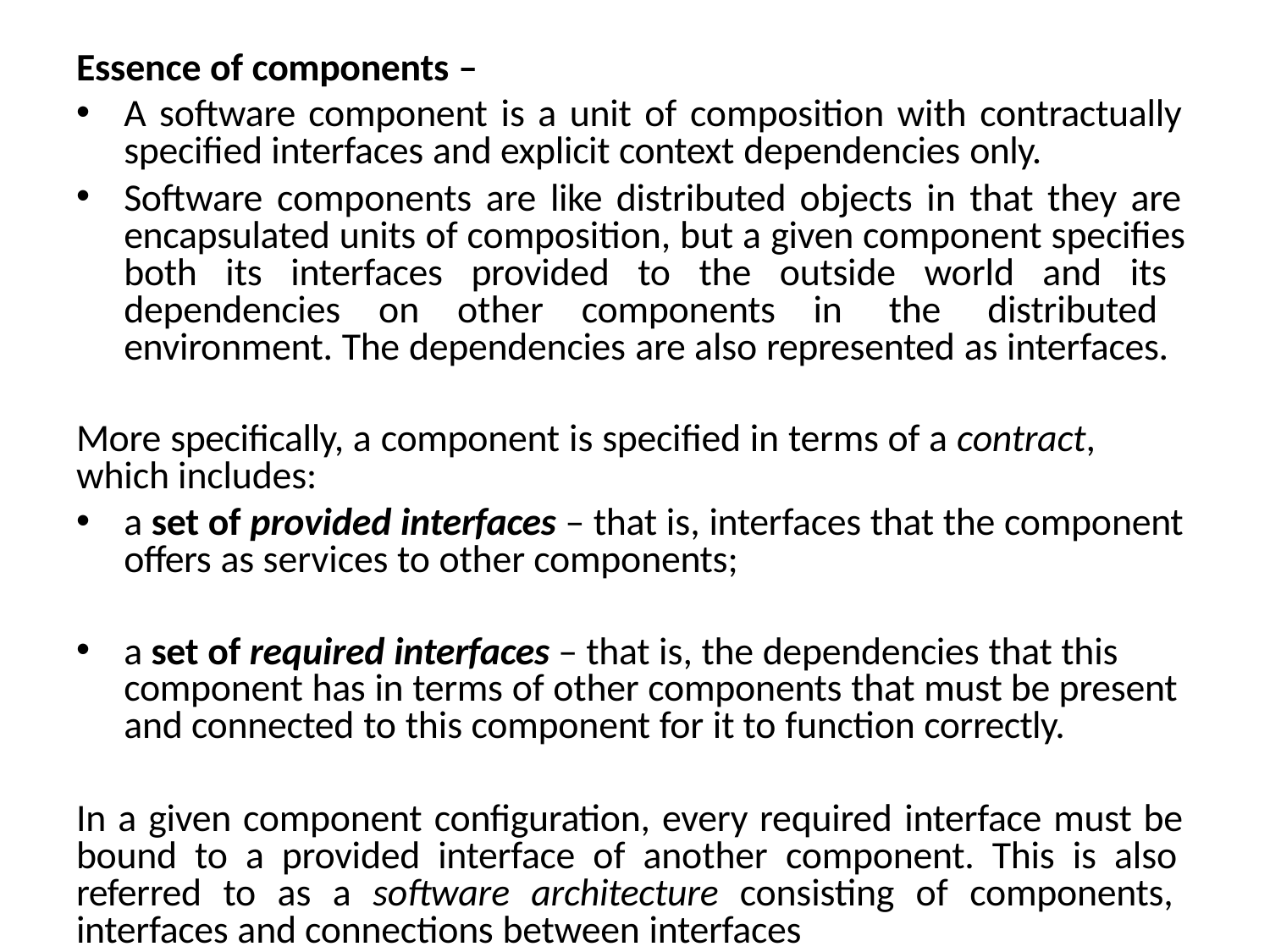

Essence of components –
A software component is a unit of composition with contractually  specified interfaces and explicit context dependencies only.
Software components are like distributed objects in that they are  encapsulated units of composition, but a given component specifies  both its interfaces provided to the outside world and its  dependencies on other components in the distributed  environment. The dependencies are also represented as interfaces.

More specifically, a component is specified in terms of a contract,  which includes:
a set of provided interfaces – that is, interfaces that the component  offers as services to other components;

a set of required interfaces – that is, the dependencies that this  component has in terms of other components that must be present  and connected to this component for it to function correctly.

In a given component configuration, every required interface must be  bound to a provided interface of another component. This is also  referred to as a software architecture consisting of components,  interfaces and connections between interfaces